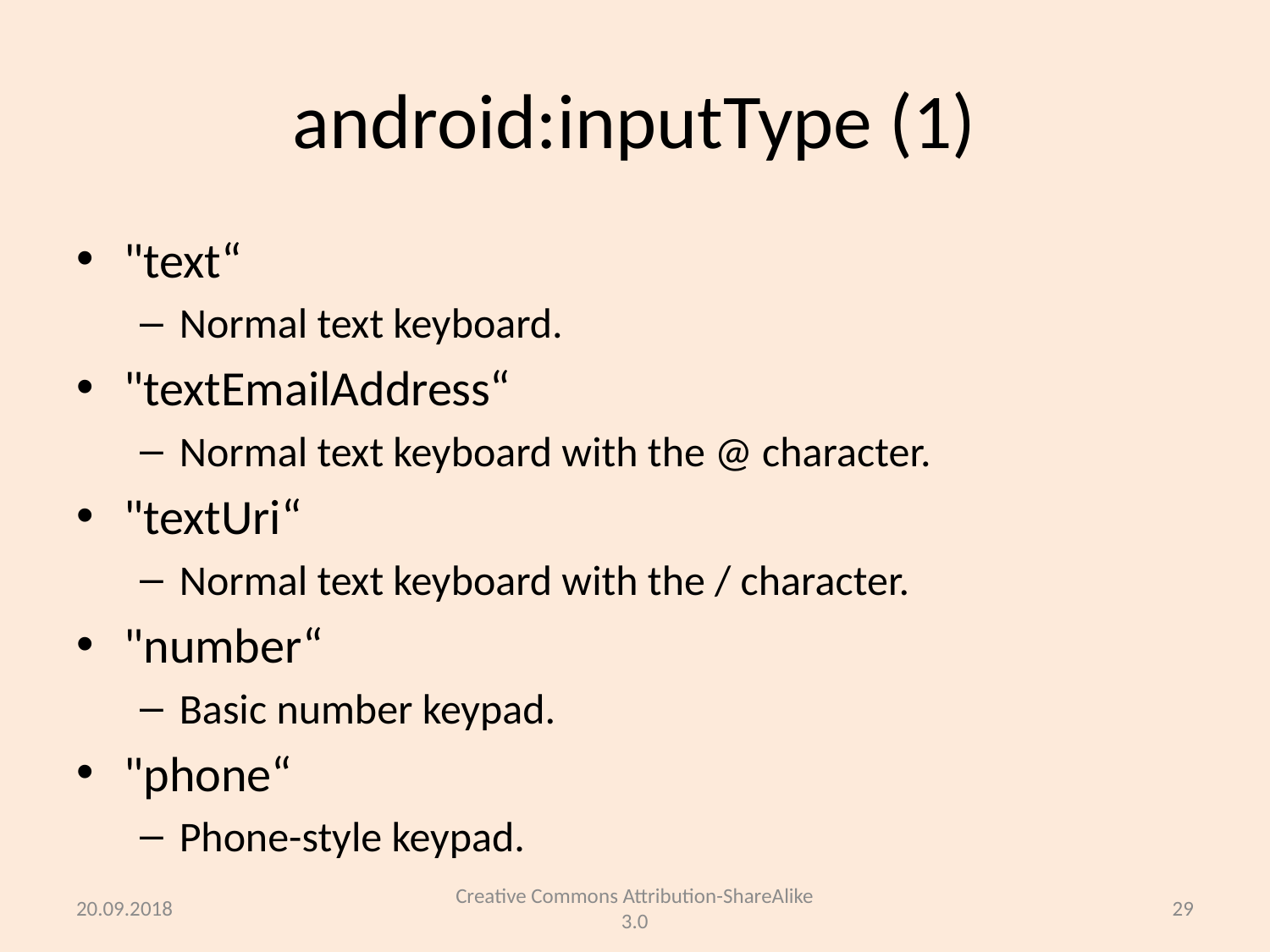

# android:inputType (1)
"text“
Normal text keyboard.
"textEmailAddress“
Normal text keyboard with the @ character.
"textUri“
Normal text keyboard with the / character.
"number“
Basic number keypad.
"phone“
Phone-style keypad.
20.09.2018
Creative Commons Attribution-ShareAlike 3.0
29